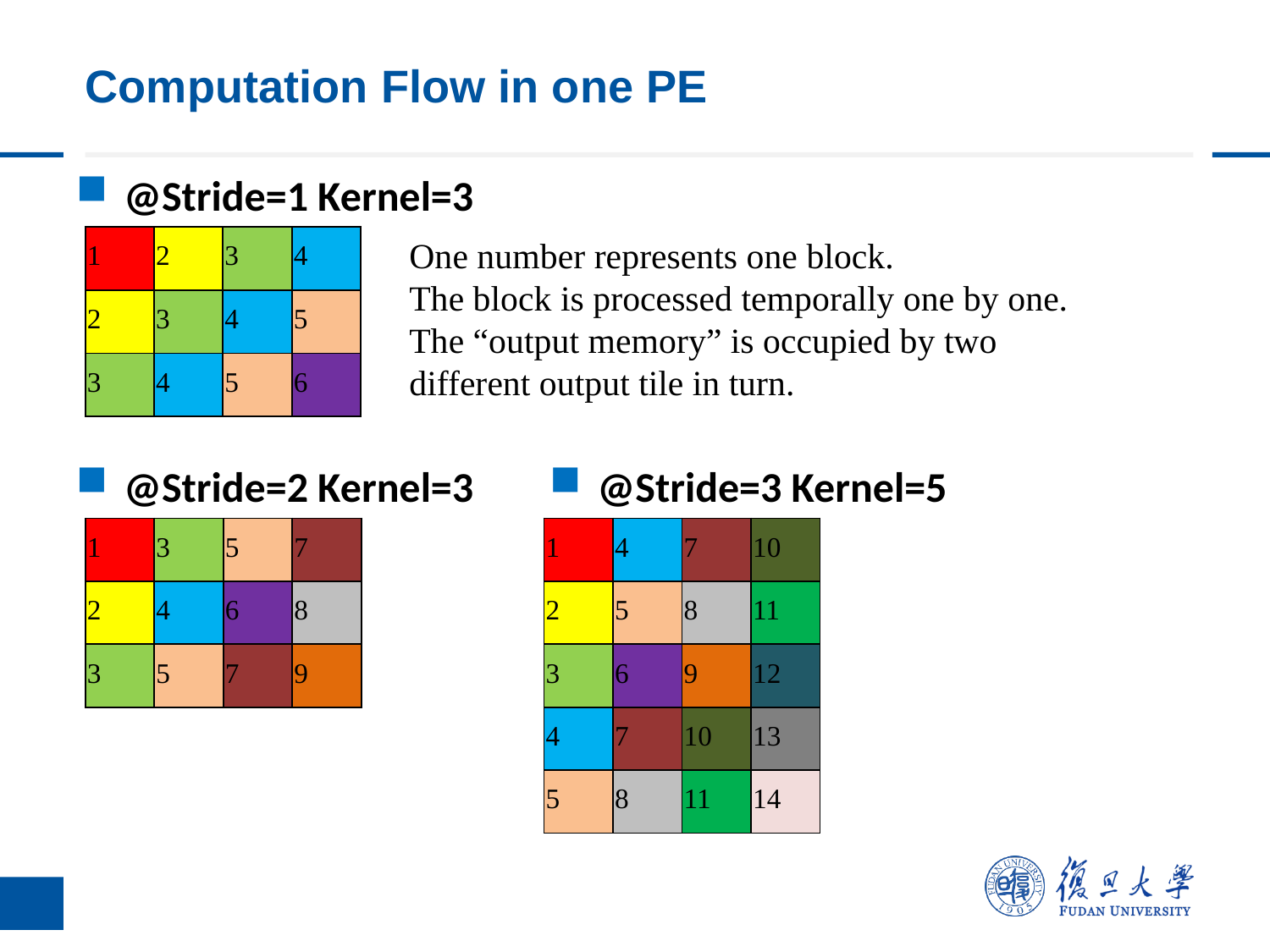

# Computation Flow in one PE
@Stride=1 Kernel=3
| 1 | 2 | 3 | 4 |
| --- | --- | --- | --- |
| 2 | 3 | 4 | 5 |
| 3 | 4 | 5 | 6 |
One number represents one block.
The block is processed temporally one by one.
The “output memory” is occupied by two different output tile in turn.

@Stride=2 Kernel=3
@Stride=3 Kernel=5
| 1 | 3 | 5 | 7 |
| --- | --- | --- | --- |
| 2 | 4 | 6 | 8 |
| 3 | 5 | 7 | 9 |
| 1 | 4 | 7 | 10 |
| --- | --- | --- | --- |
| 2 | 5 | 8 | 11 |
| 3 | 6 | 9 | 12 |
| 4 | 7 | 10 | 13 |
| 5 | 8 | 11 | 14 |
18